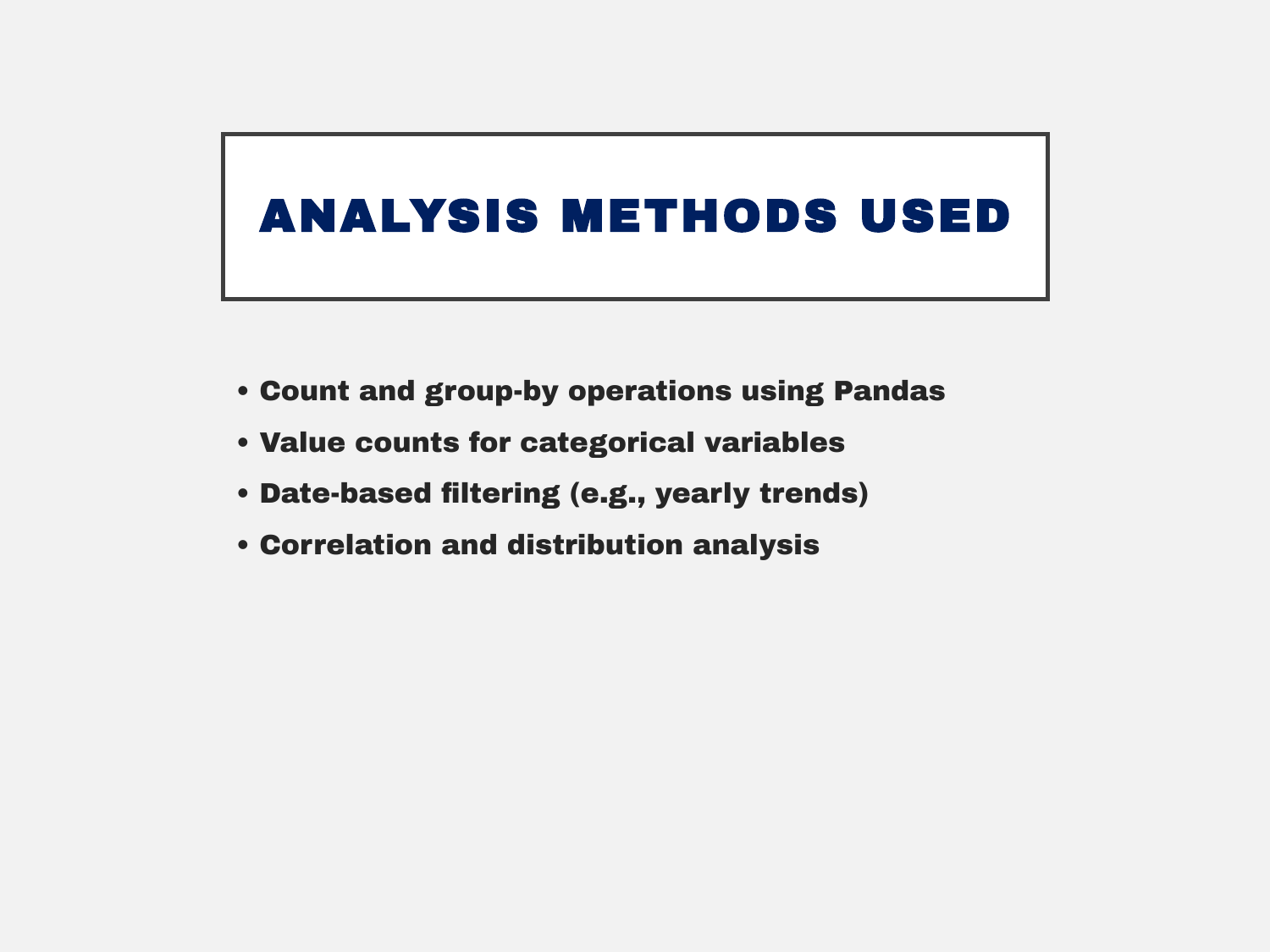

# Analysis Methods Used
• Count and group-by operations using Pandas
• Value counts for categorical variables
• Date-based filtering (e.g., yearly trends)
• Correlation and distribution analysis